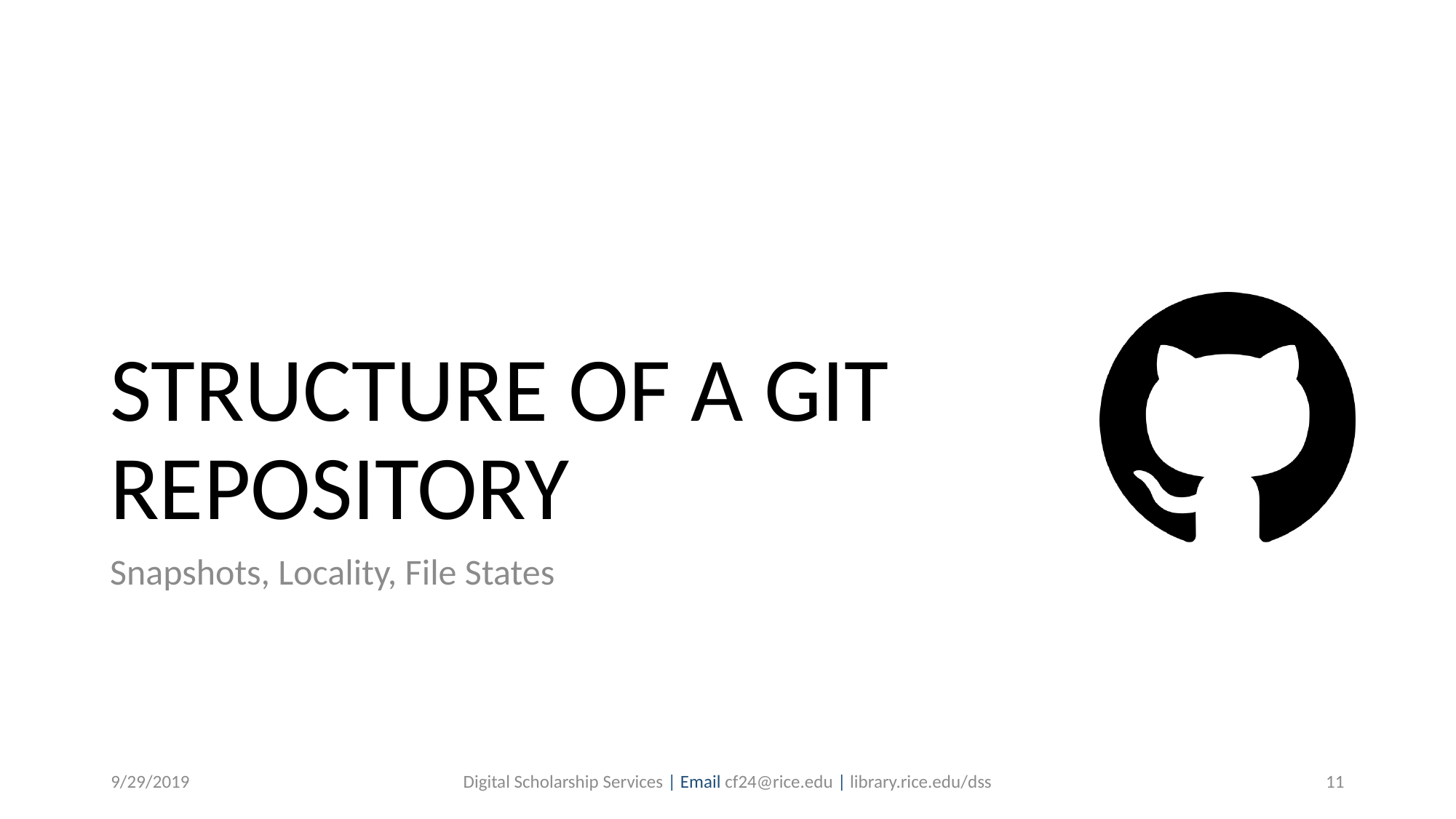

STRUCTURE OF A GIT REPOSITORY
Snapshots, Locality, File States
9/29/2019
Digital Scholarship Services | Email cf24@rice.edu | library.rice.edu/dss
11